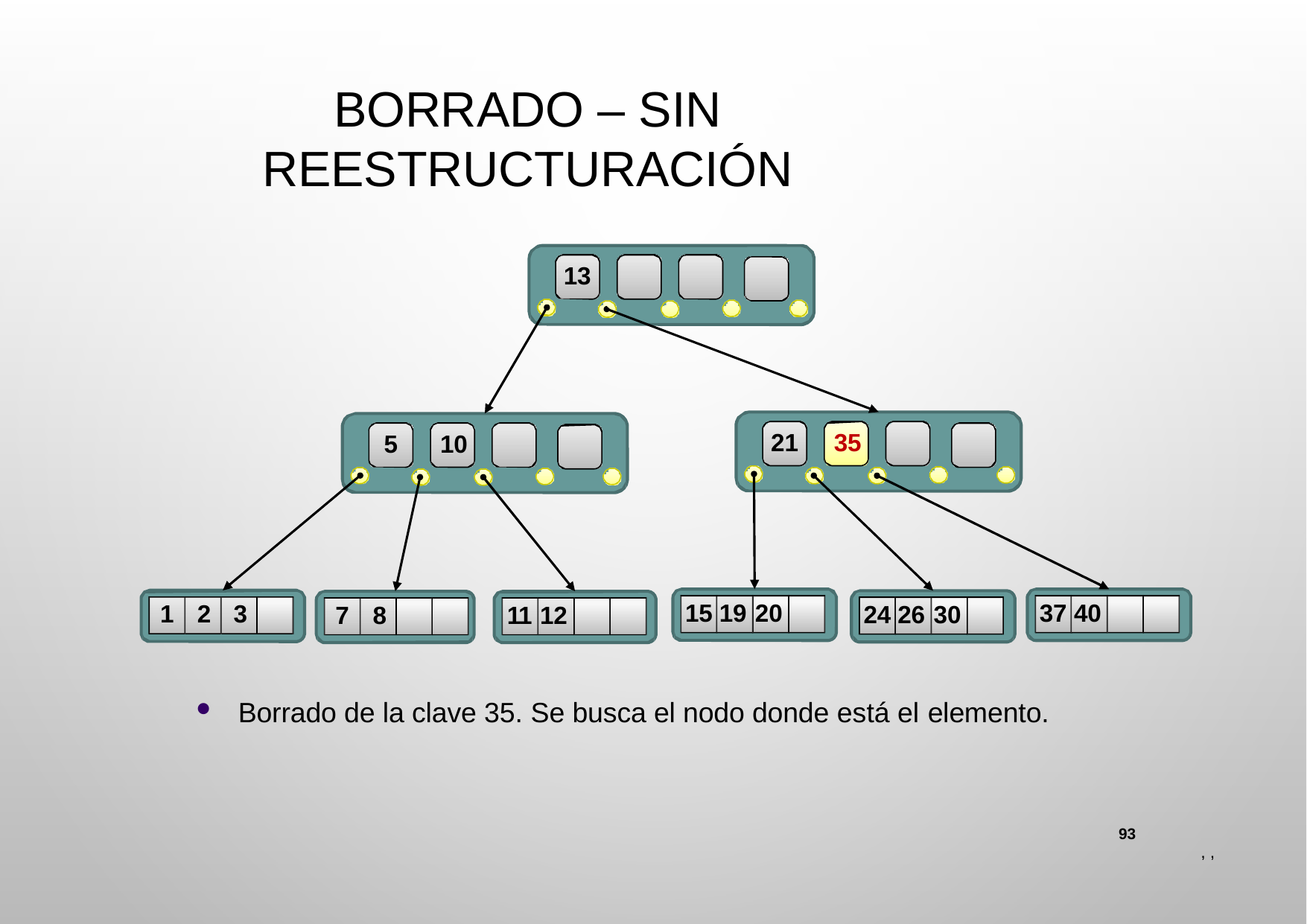

# Borrado – Sin reestructuración

13

21	35
5	10

15 19 20
37 40
1	2	3
24 26 30
7	8
11 12
Borrado de la clave 35. Se busca el nodo donde está el elemento.
93

 , ,